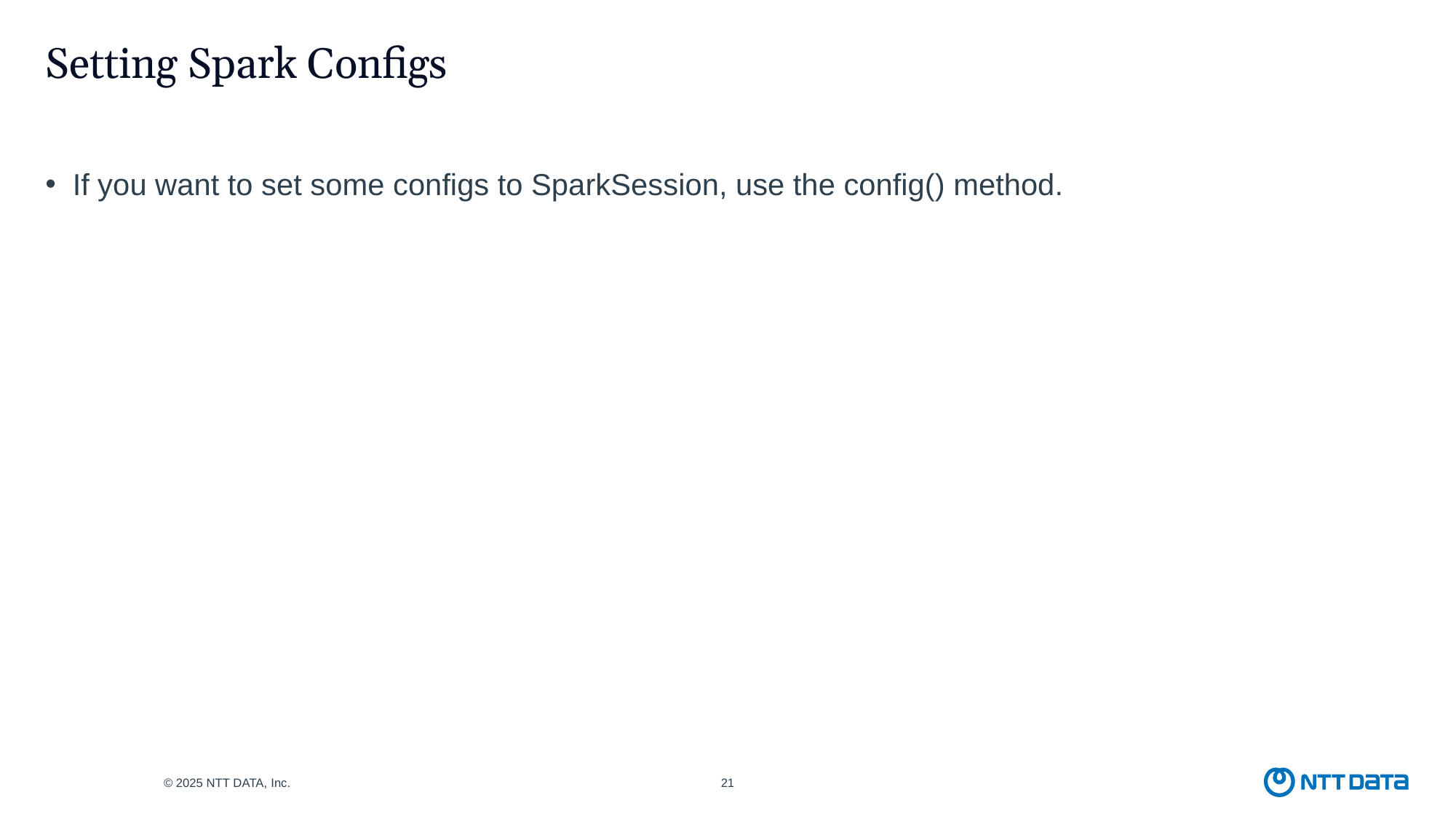

# Setting Spark Configs
If you want to set some configs to SparkSession, use the config() method.
© 2025 NTT DATA, Inc.
21